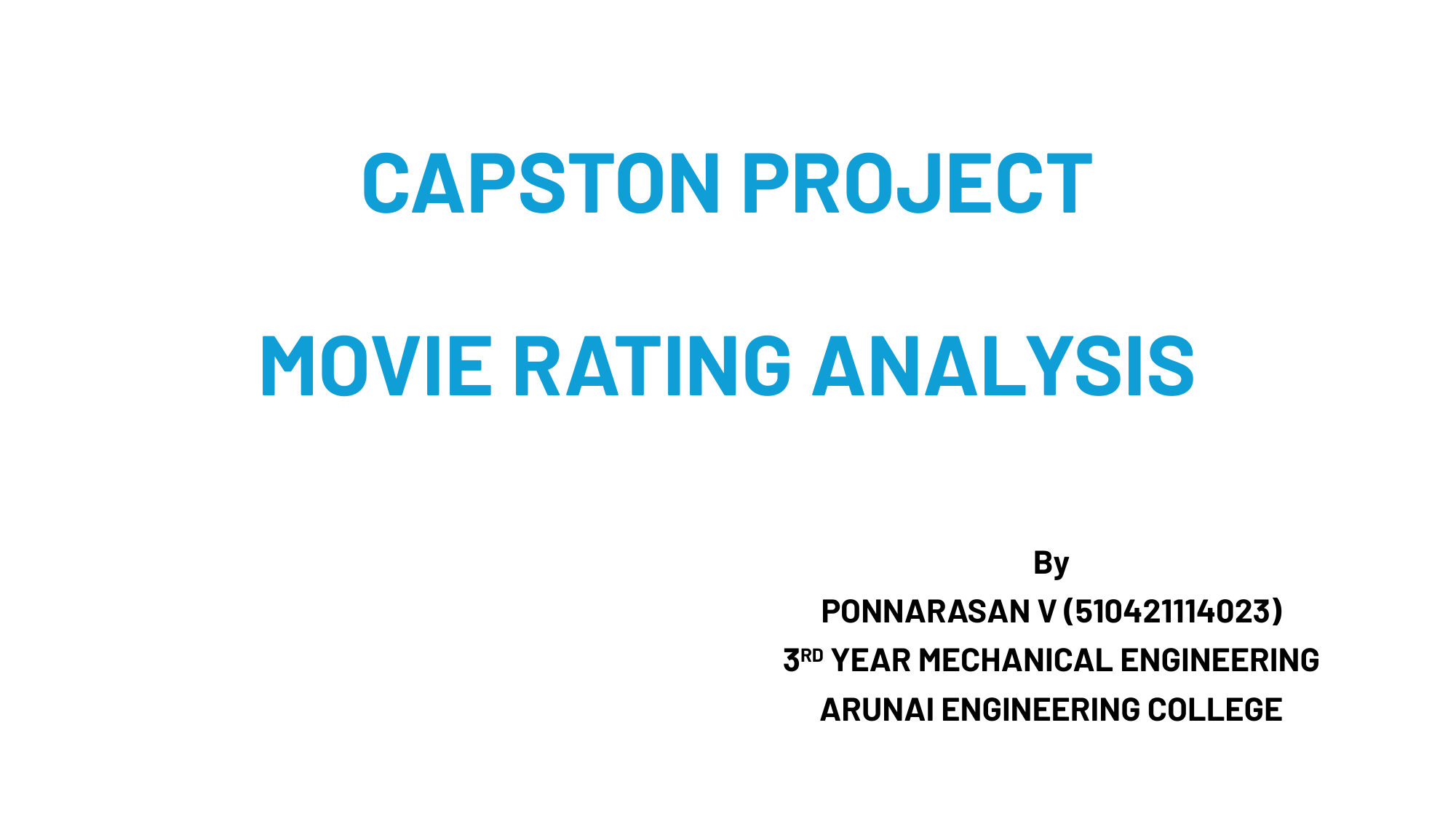

# CAPSTON PROJECT MOVIE RATING ANALYSIS
By
PONNARASAN V (510421114023)
3RD YEAR MECHANICAL ENGINEERING
ARUNAI ENGINEERING COLLEGE